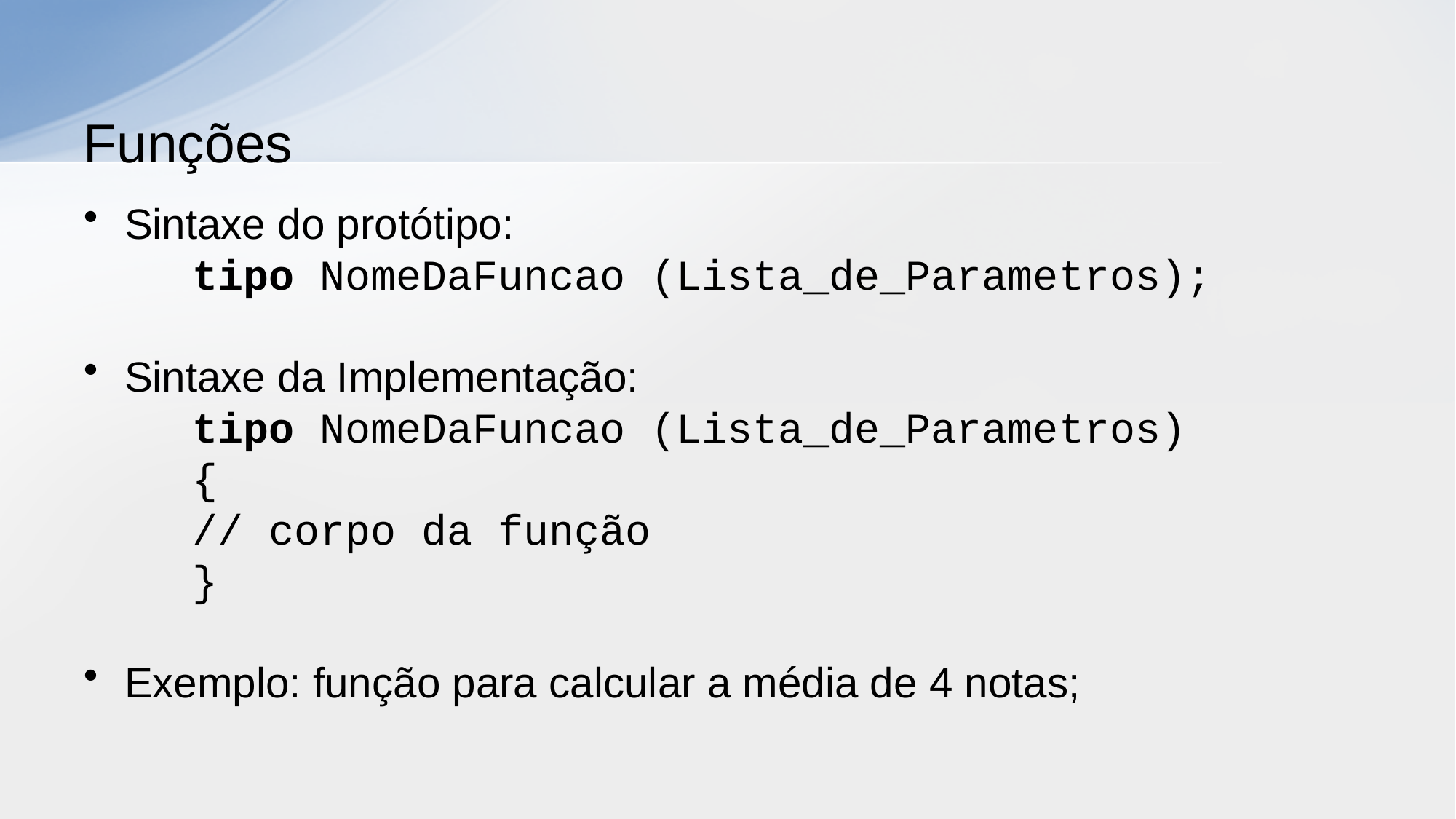

# Funções
Sintaxe do protótipo:
	tipo NomeDaFuncao (Lista_de_Parametros);

Sintaxe da Implementação:
	tipo NomeDaFuncao (Lista_de_Parametros)
	{
	// corpo da função
	}

Exemplo: função para calcular a média de 4 notas;